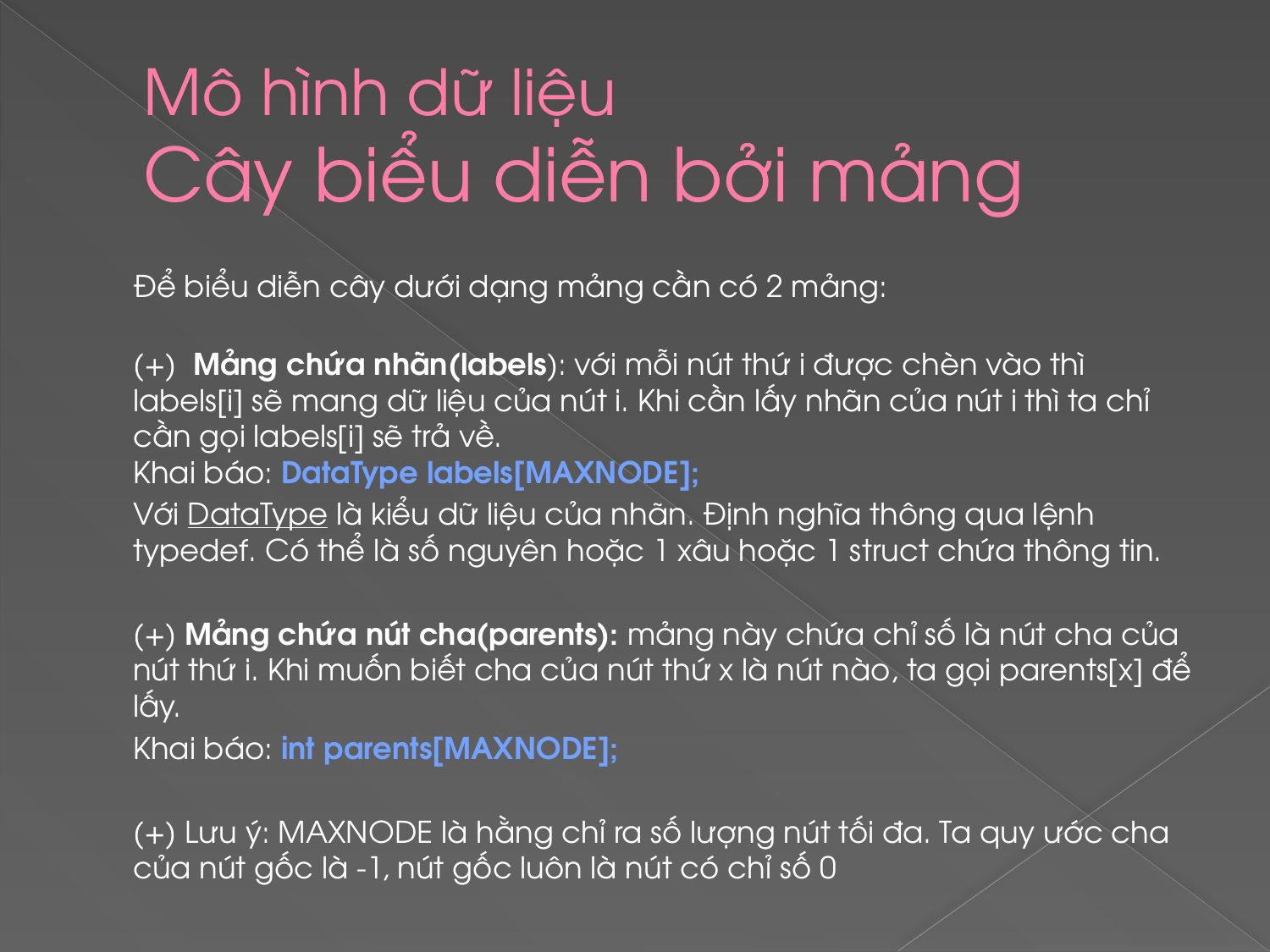

# Mô hình dữ liệu Cây biểu diễn bởi mảng
	Để biểu diễn cây dưới dạng mảng cần có 2 mảng:
(+)  Mảng chứa nhãn(labels): với mỗi nút thứ i được chèn vào thì labels[i] sẽ mang dữ liệu của nút i. Khi cần lấy nhãn của nút i thì ta chỉ cần gọi labels[i] sẽ trả về.
	Khai báo: DataType labels[MAXNODE];
		Với DataType là kiểu dữ liệu của nhãn. Định nghĩa thông qua lệnh typedef. Có thể là số nguyên hoặc 1 xâu hoặc 1 struct chứa thông tin.

	(+) Mảng chứa nút cha(parents): mảng này chứa chỉ số là nút cha của nút thứ i. Khi muốn biết cha của nút thứ x là nút nào, ta gọi parents[x] để lấy.
		Khai báo: int parents[MAXNODE];

	(+) Lưu ý: MAXNODE là hằng chỉ ra số lượng nút tối đa. Ta quy ước cha của nút gốc là -1, nút gốc luôn là nút có chỉ số 0